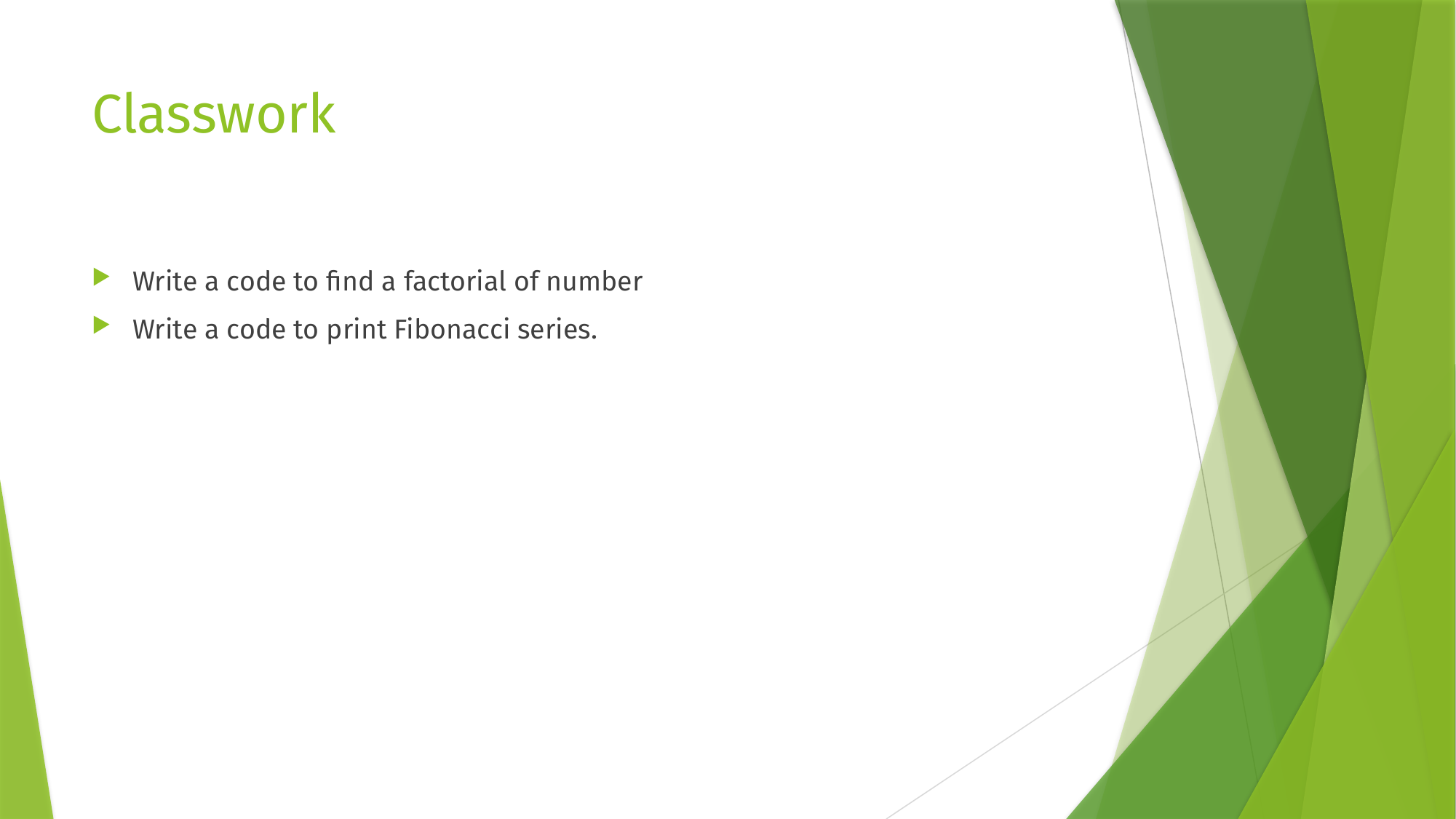

# Classwork
Write a code to find a factorial of number
Write a code to print Fibonacci series.